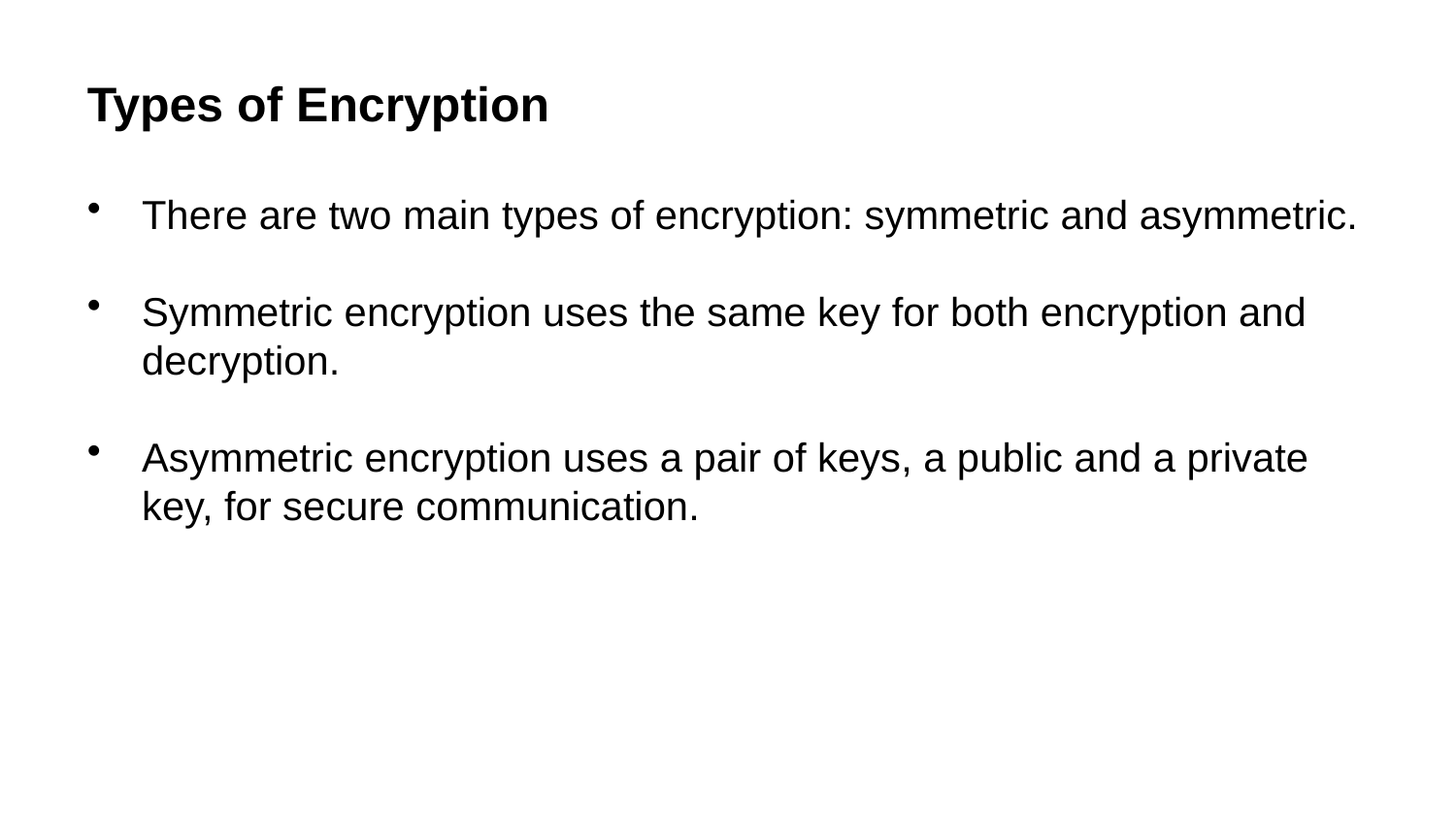

Types of Encryption
There are two main types of encryption: symmetric and asymmetric.

Symmetric encryption uses the same key for both encryption and decryption.

Asymmetric encryption uses a pair of keys, a public and a private key, for secure communication.